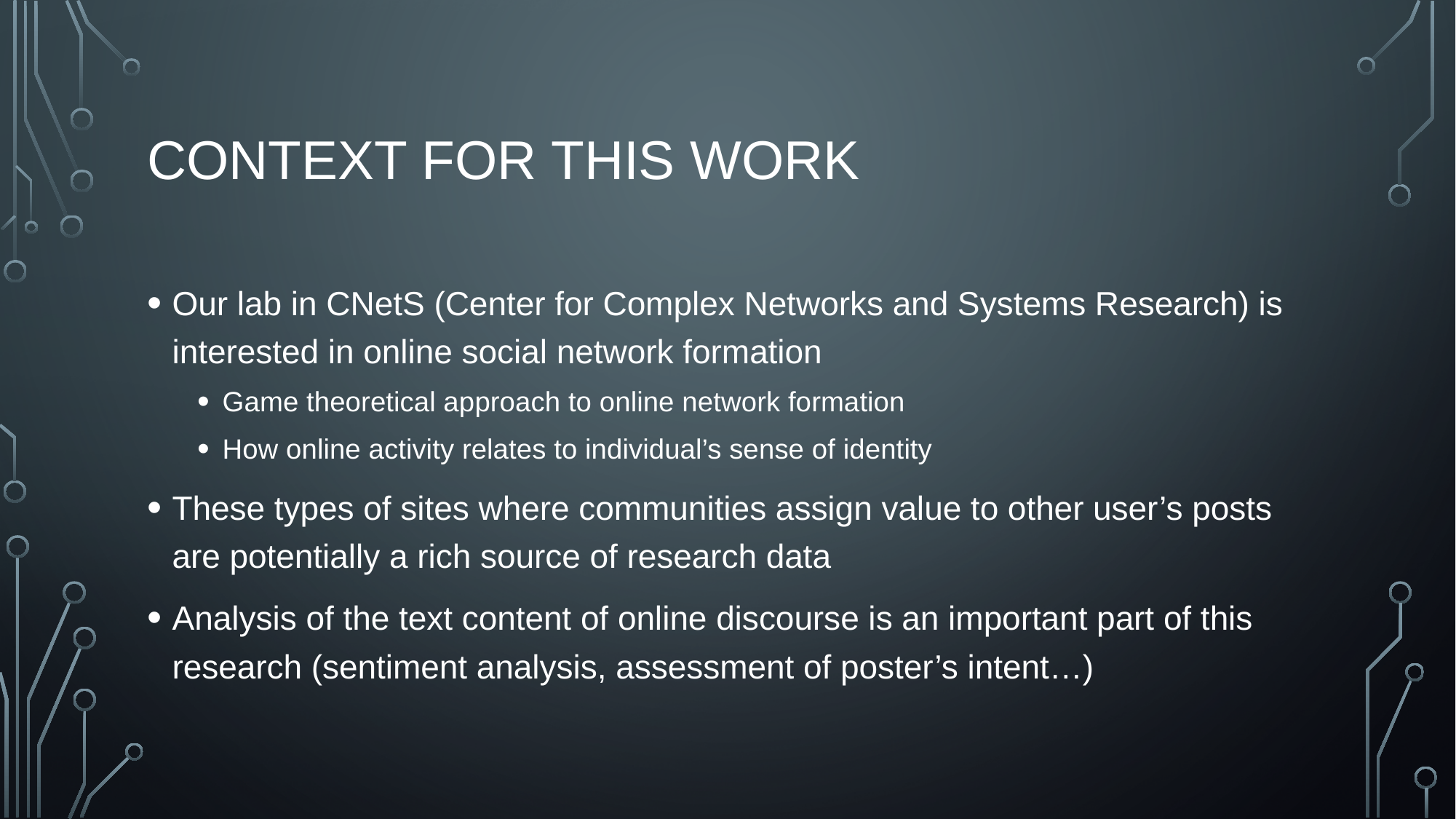

# Context for this work
Our lab in CNetS (Center for Complex Networks and Systems Research) is interested in online social network formation
Game theoretical approach to online network formation
How online activity relates to individual’s sense of identity
These types of sites where communities assign value to other user’s posts are potentially a rich source of research data
Analysis of the text content of online discourse is an important part of this research (sentiment analysis, assessment of poster’s intent…)